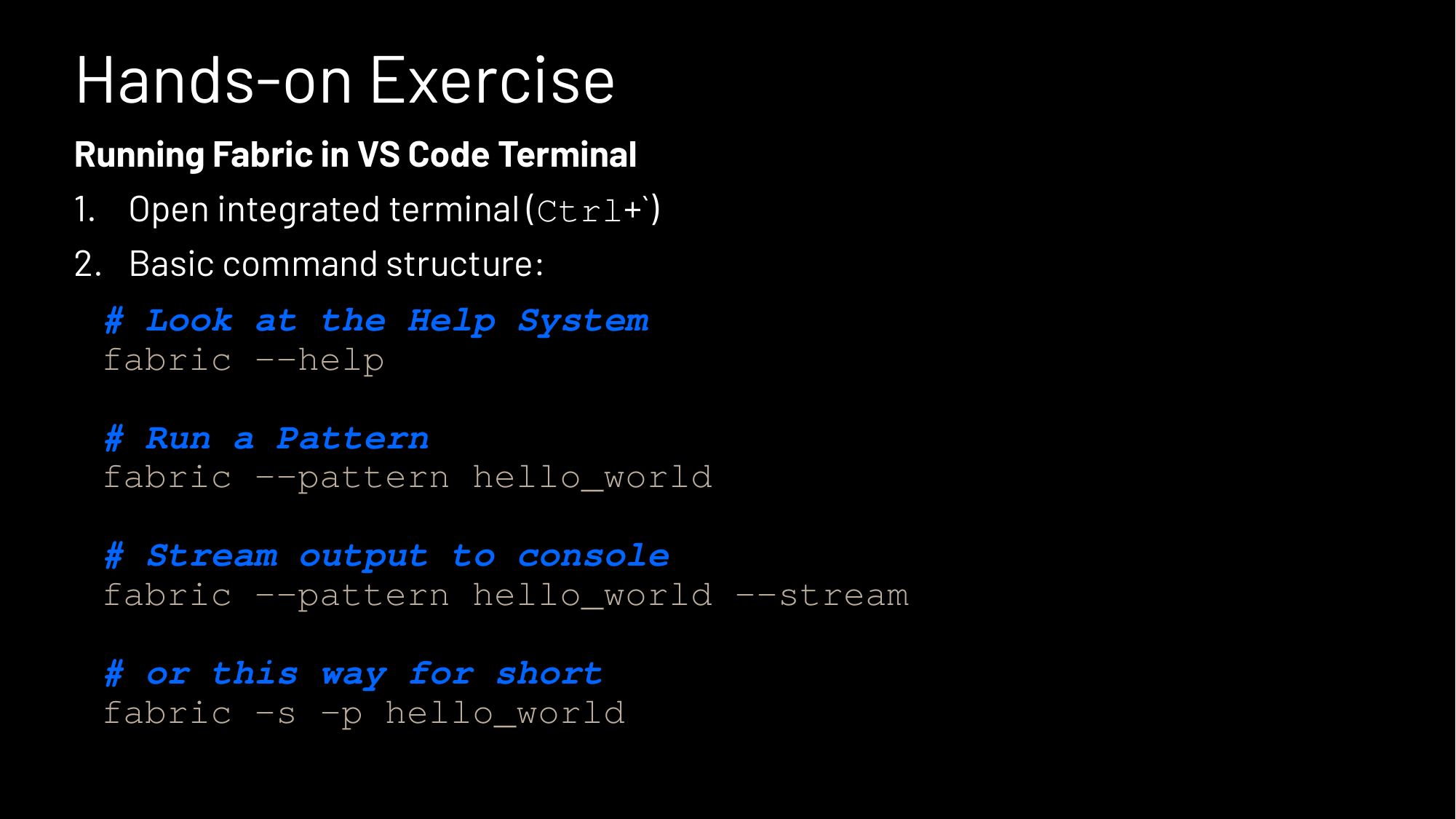

# Hands-on Exercise
Running Fabric in VS Code Terminal
Open integrated terminal (Ctrl+`)
Basic command structure:
# Look at the Help System fabric --help # Run a Pattern fabric --pattern hello_world # Stream output to console fabric --pattern hello_world --stream # or this way for short fabric -s -p hello_world